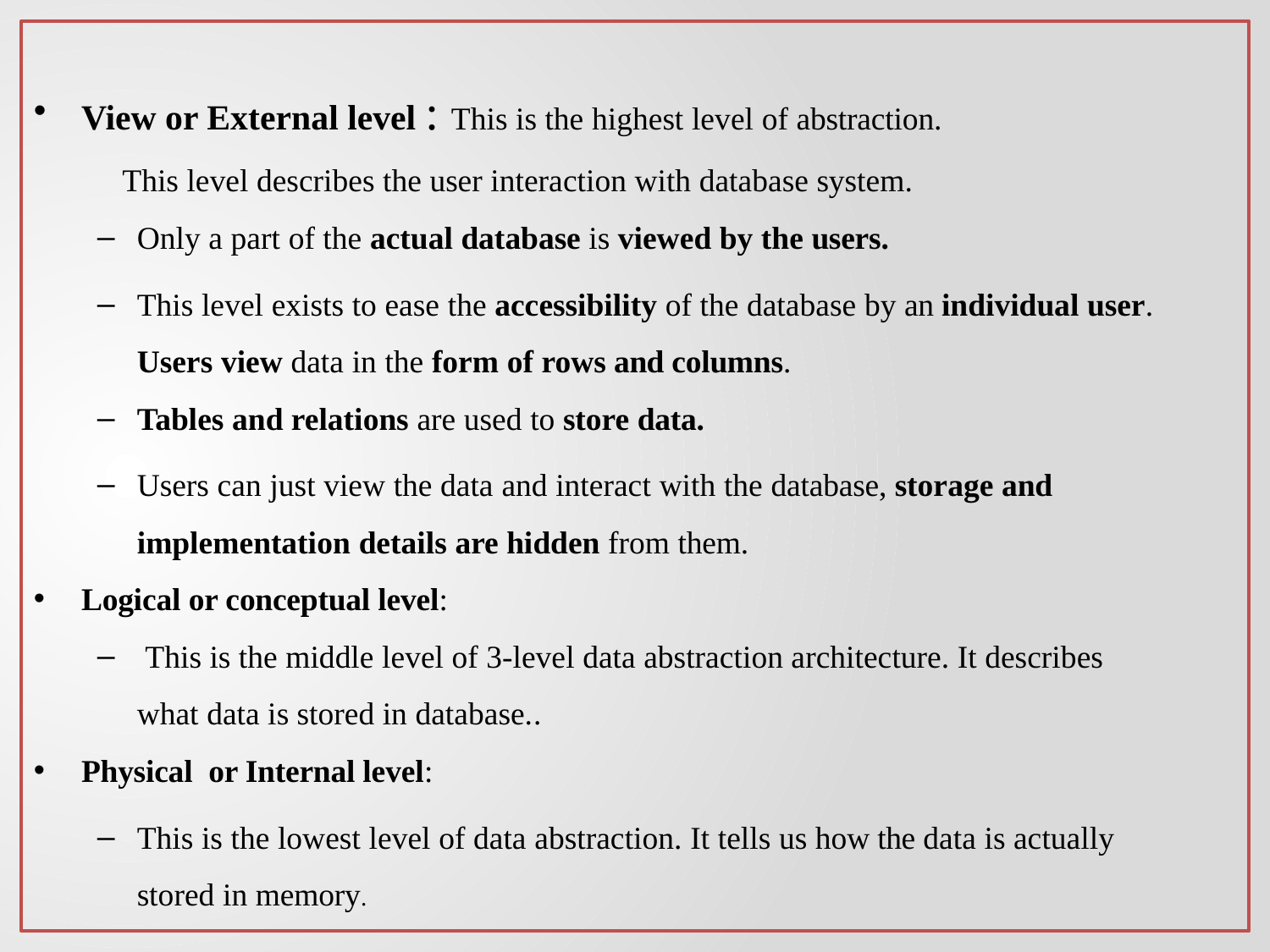

View or External level : This is the highest level of abstraction.
           This level describes the user interaction with database system.
Only a part of the actual database is viewed by the users.
This level exists to ease the accessibility of the database by an individual user. Users view data in the form of rows and columns.
Tables and relations are used to store data.
Users can just view the data and interact with the database, storage and implementation details are hidden from them.
Logical or conceptual level:
 This is the middle level of 3-level data abstraction architecture. It describes what data is stored in database..
Physical  or Internal level:
This is the lowest level of data abstraction. It tells us how the data is actually stored in memory.